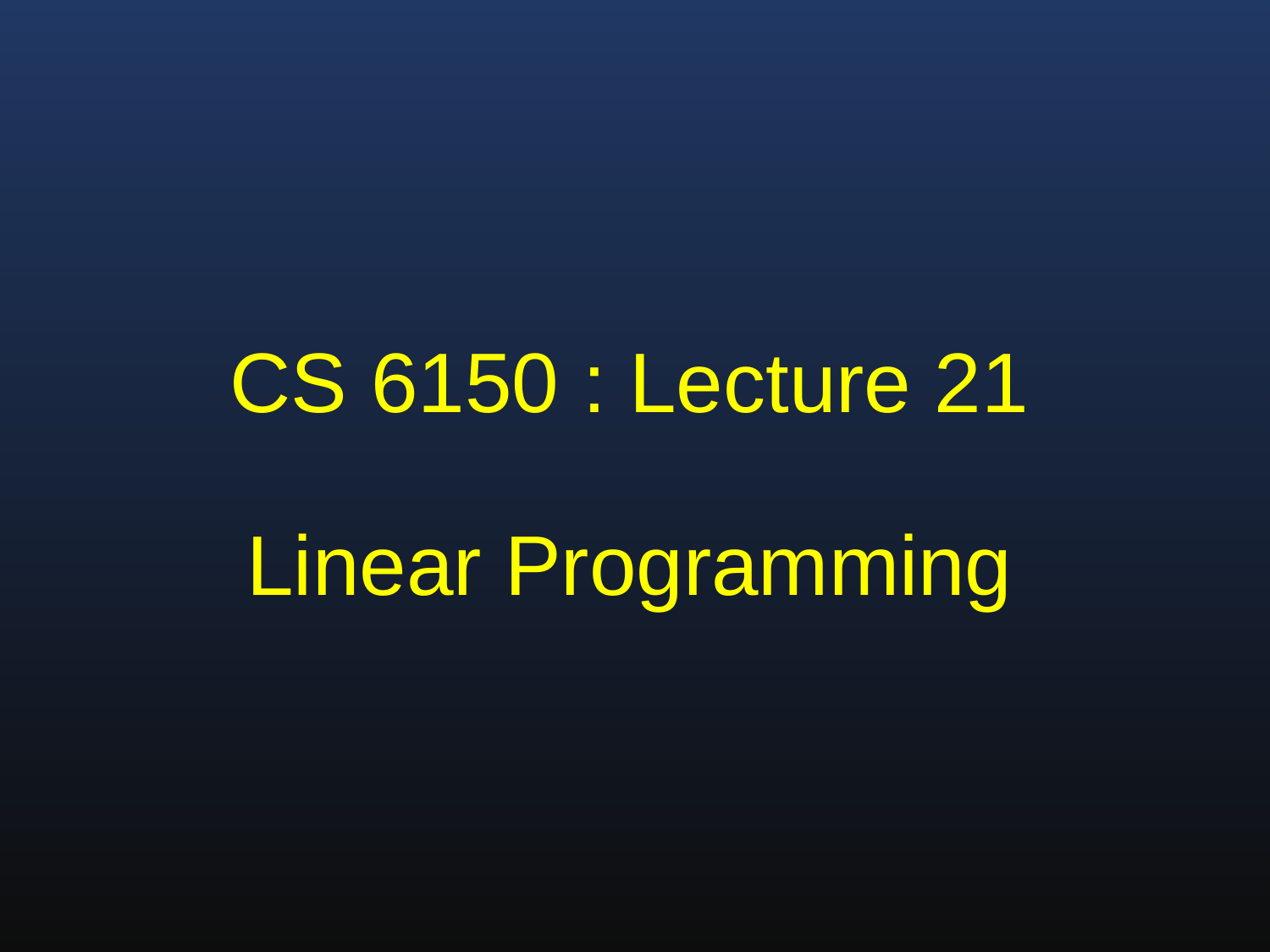

# CS 6150 : Lecture 21 Linear Programming